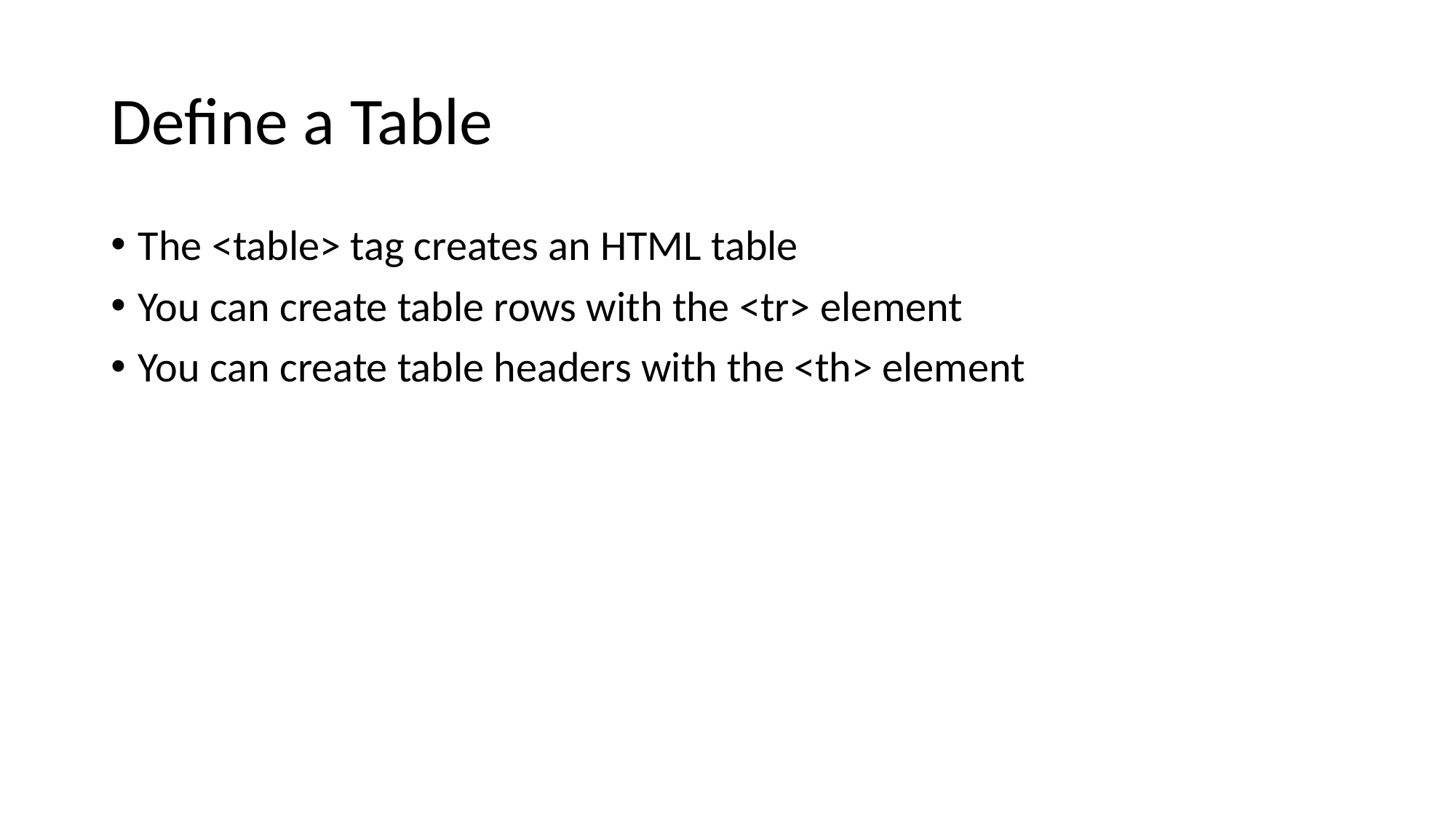

# Define a Table
The <table> tag creates an HTML table
You can create table rows with the <tr> element
You can create table headers with the <th> element